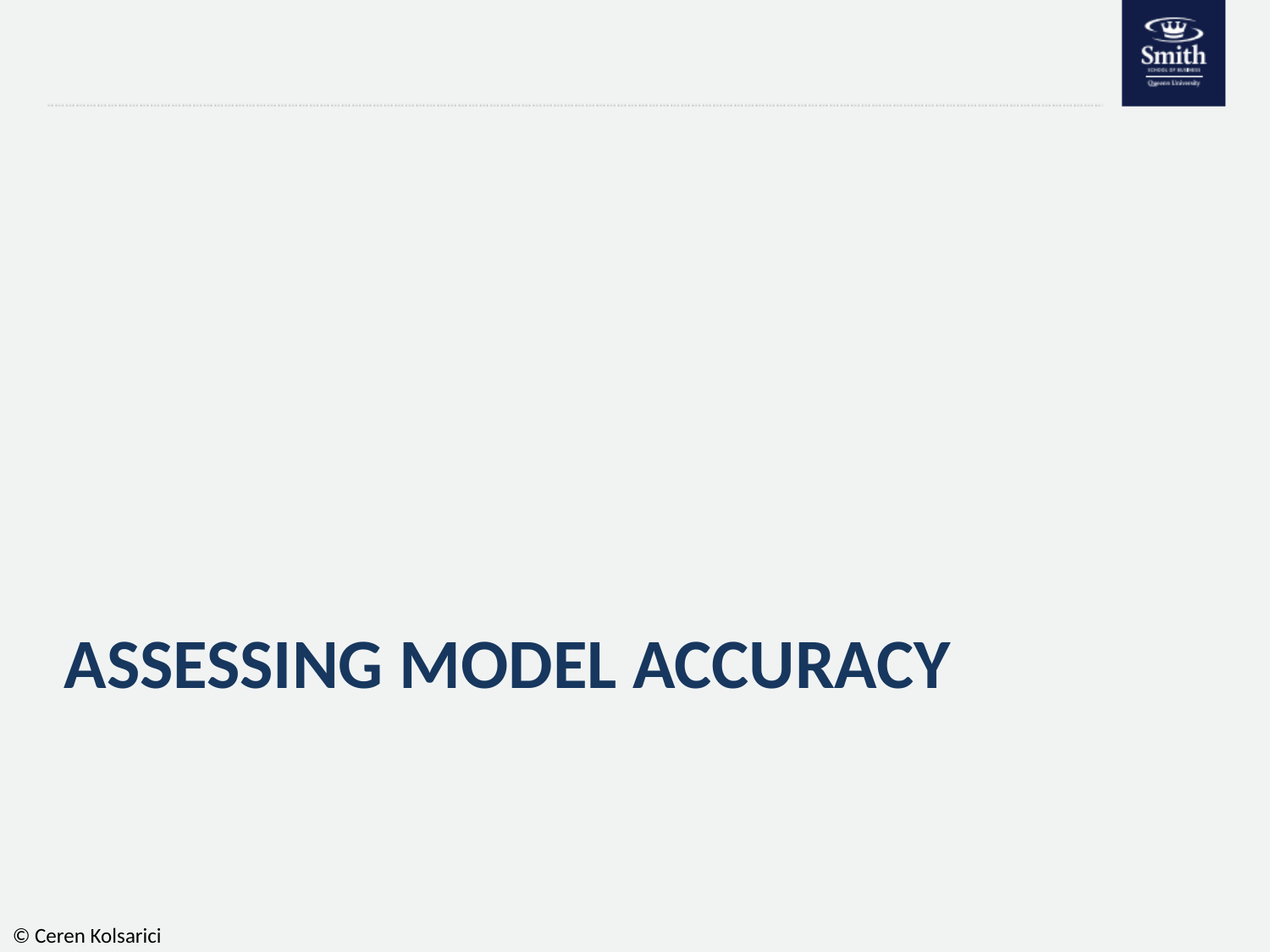

# ASSESSING MODEL ACCURACY
© Ceren Kolsarici